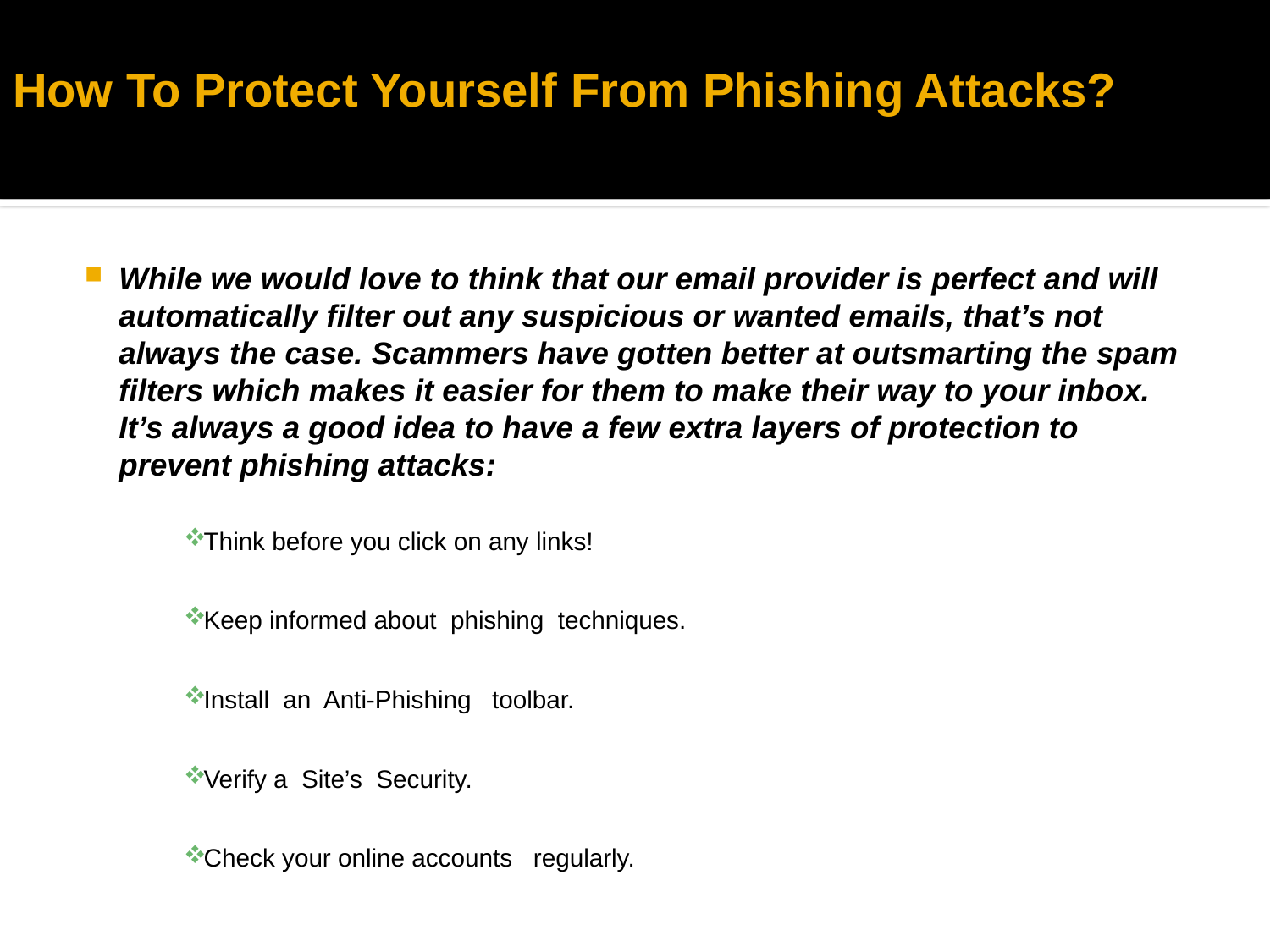

# How To Protect Yourself From Phishing Attacks?
While we would love to think that our email provider is perfect and will automatically filter out any suspicious or wanted emails, that’s not always the case. Scammers have gotten better at outsmarting the spam filters which makes it easier for them to make their way to your inbox. It’s always a good idea to have a few extra layers of protection to prevent phishing attacks:

Think before you click on any links!

Keep informed about  phishing  techniques.

Install  an  Anti-Phishing   toolbar.

Verify a  Site’s  Security.

Check your online accounts   regularly.